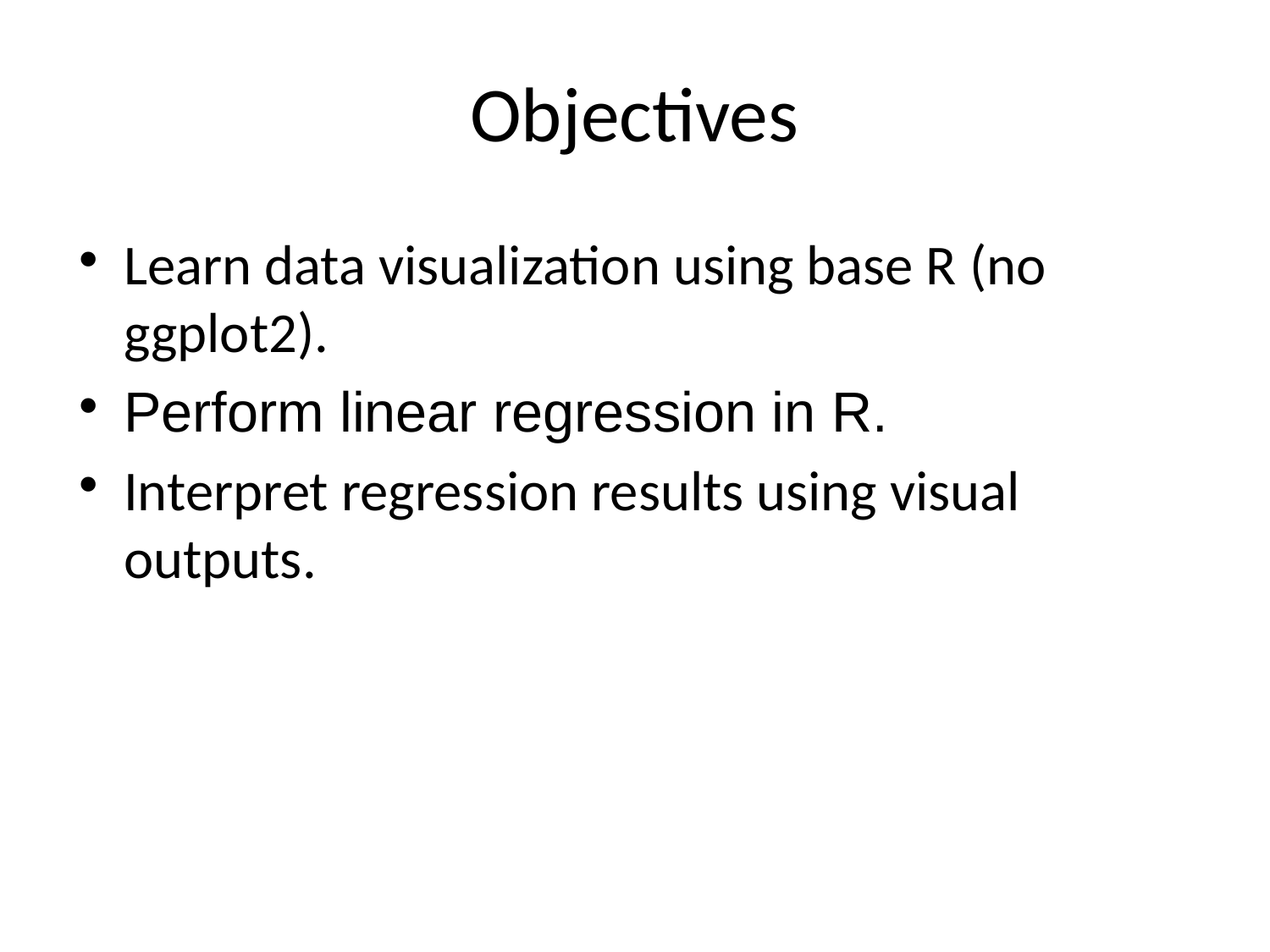

# Objectives
Learn data visualization using base R (no ggplot2).
Perform linear regression in R.
Interpret regression results using visual outputs.